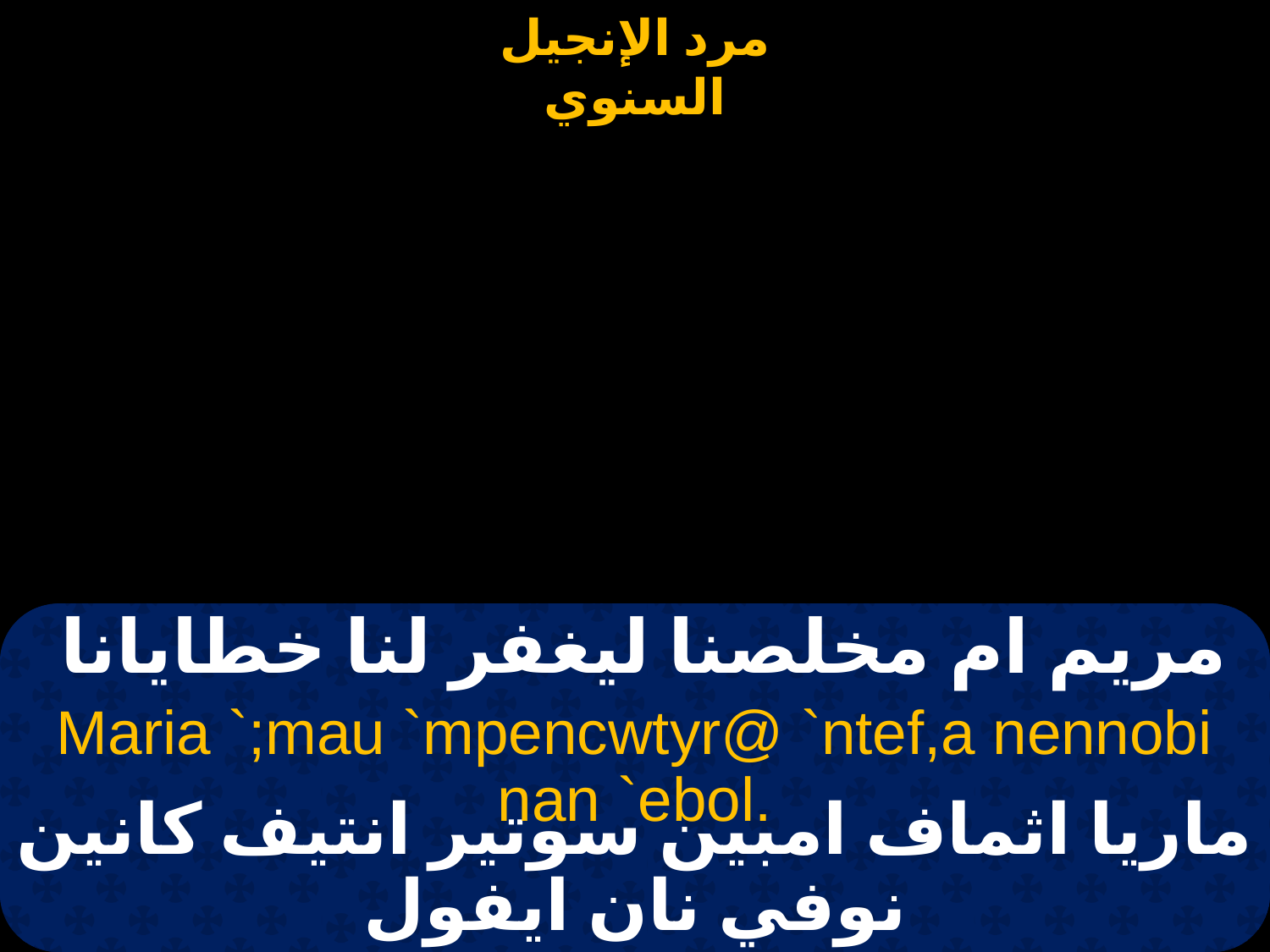

# مريم ام مخلصنا ليغفر لنا خطايانا
Maria `;mau `mpencwtyr@ `ntef,a nennobi nan `ebol.
ماريا اثماف امبين سوتير انتيف كانين نوفي نان ايفول